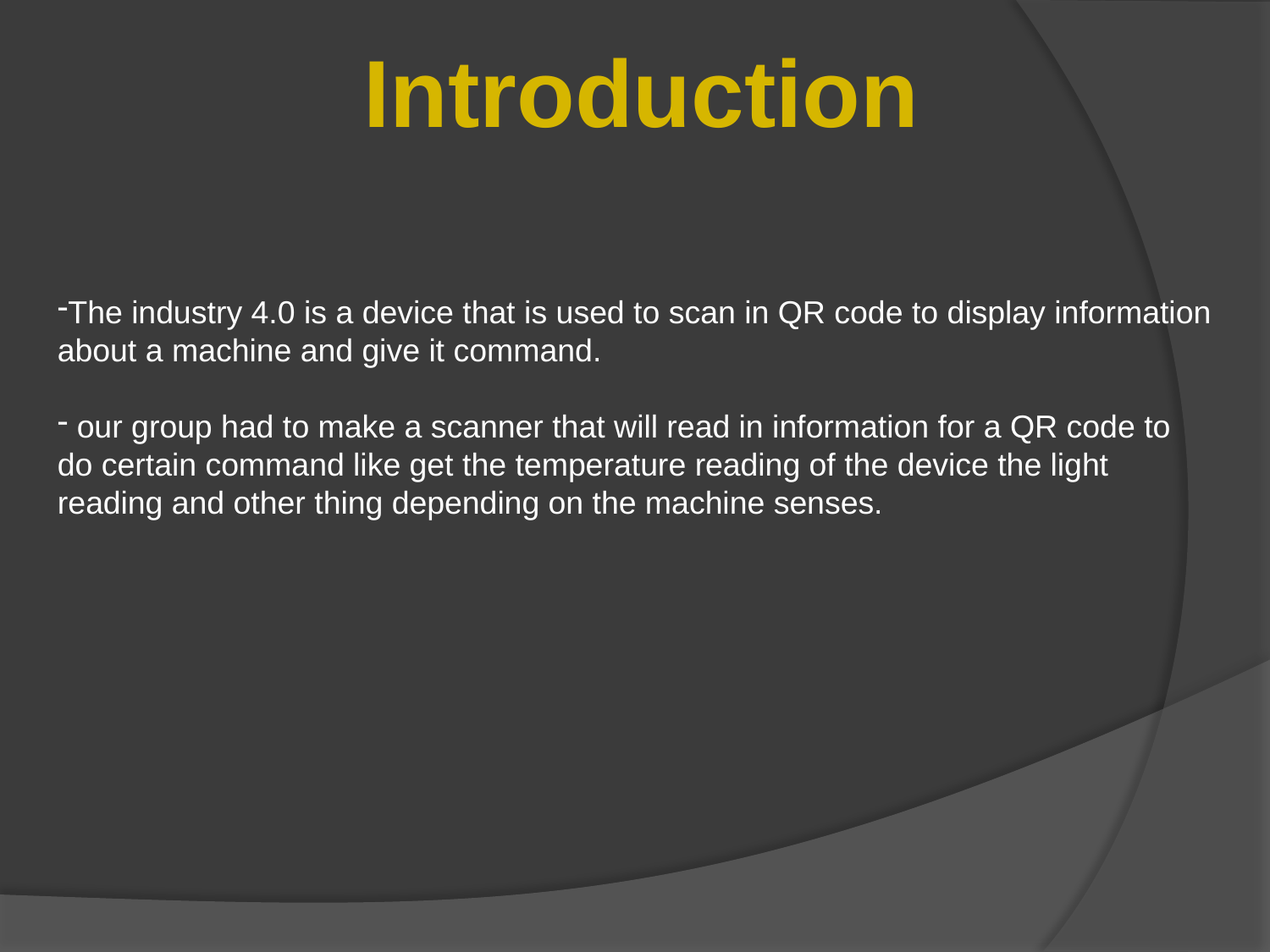

Introduction
The industry 4.0 is a device that is used to scan in QR code to display information about a machine and give it command.

 our group had to make a scanner that will read in information for a QR code to do certain command like get the temperature reading of the device the light reading and other thing depending on the machine senses.